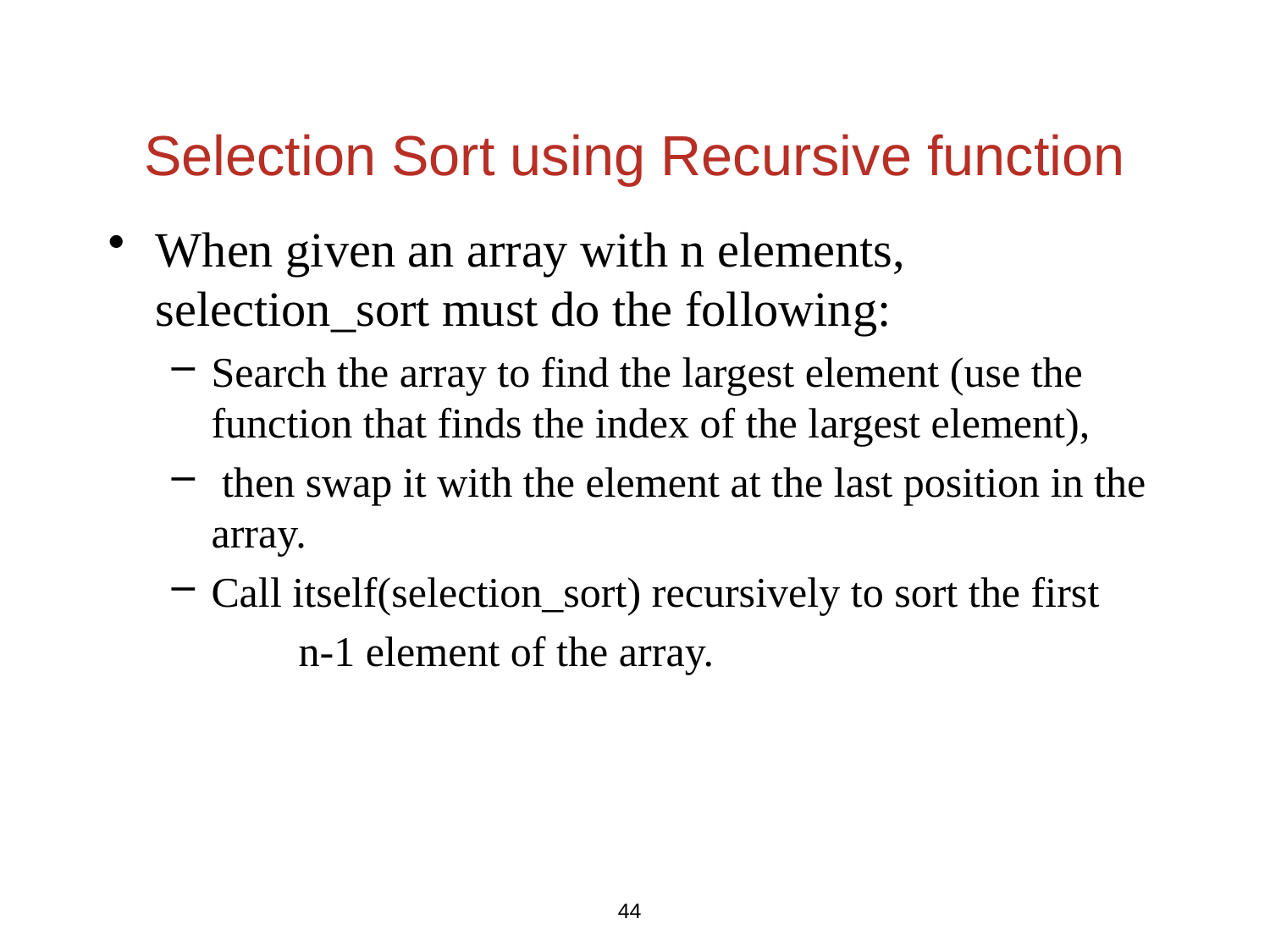

# Selection Sort using Recursive function
When given an array with n elements, selection_sort must do the following:
Search the array to find the largest element (use the function that finds the index of the largest element),
 then swap it with the element at the last position in the array.
Call itself(selection_sort) recursively to sort the first
	n-1 element of the array.

44